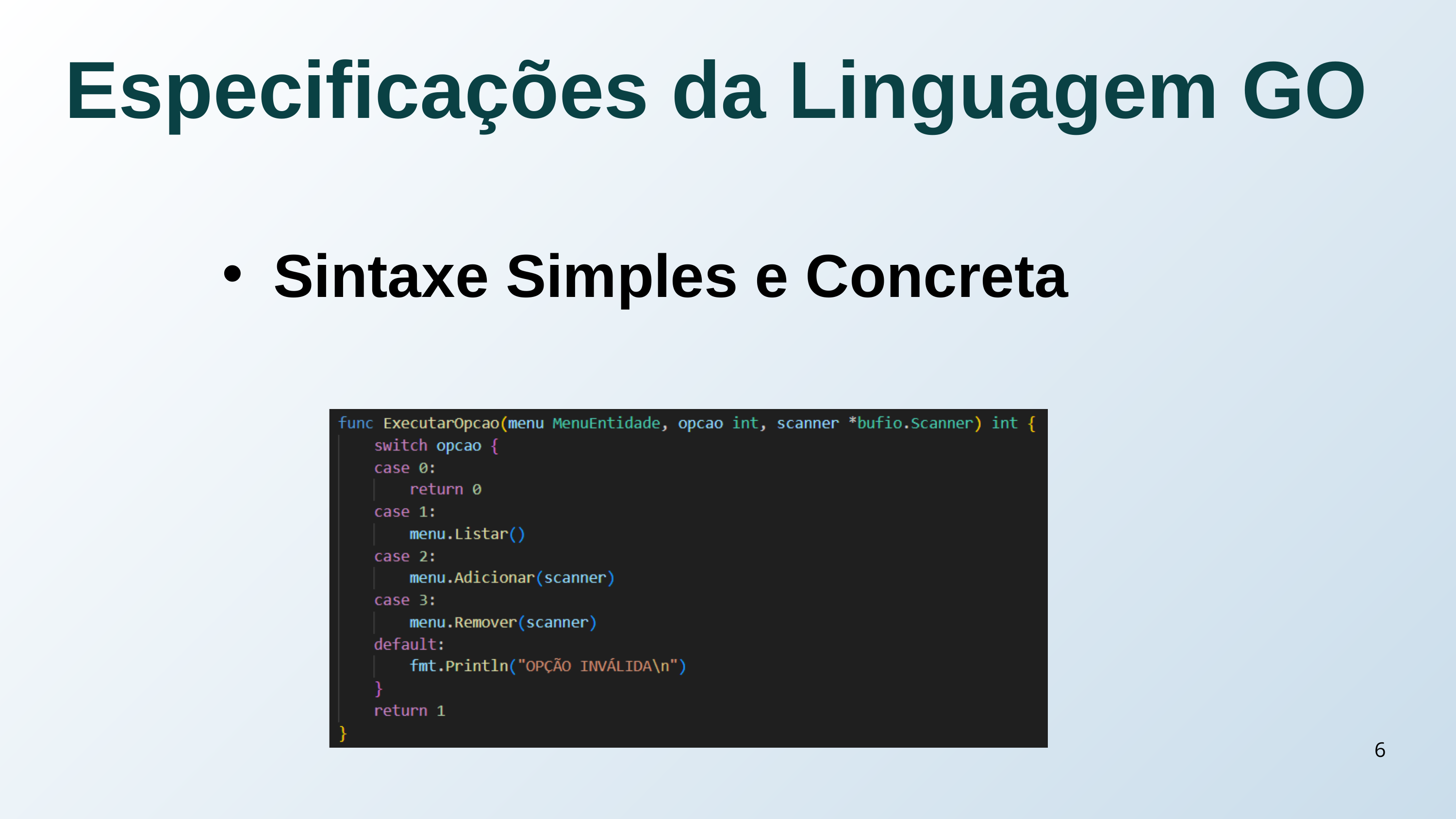

Especificações da Linguagem GO

Sintaxe Simples e Concreta

6